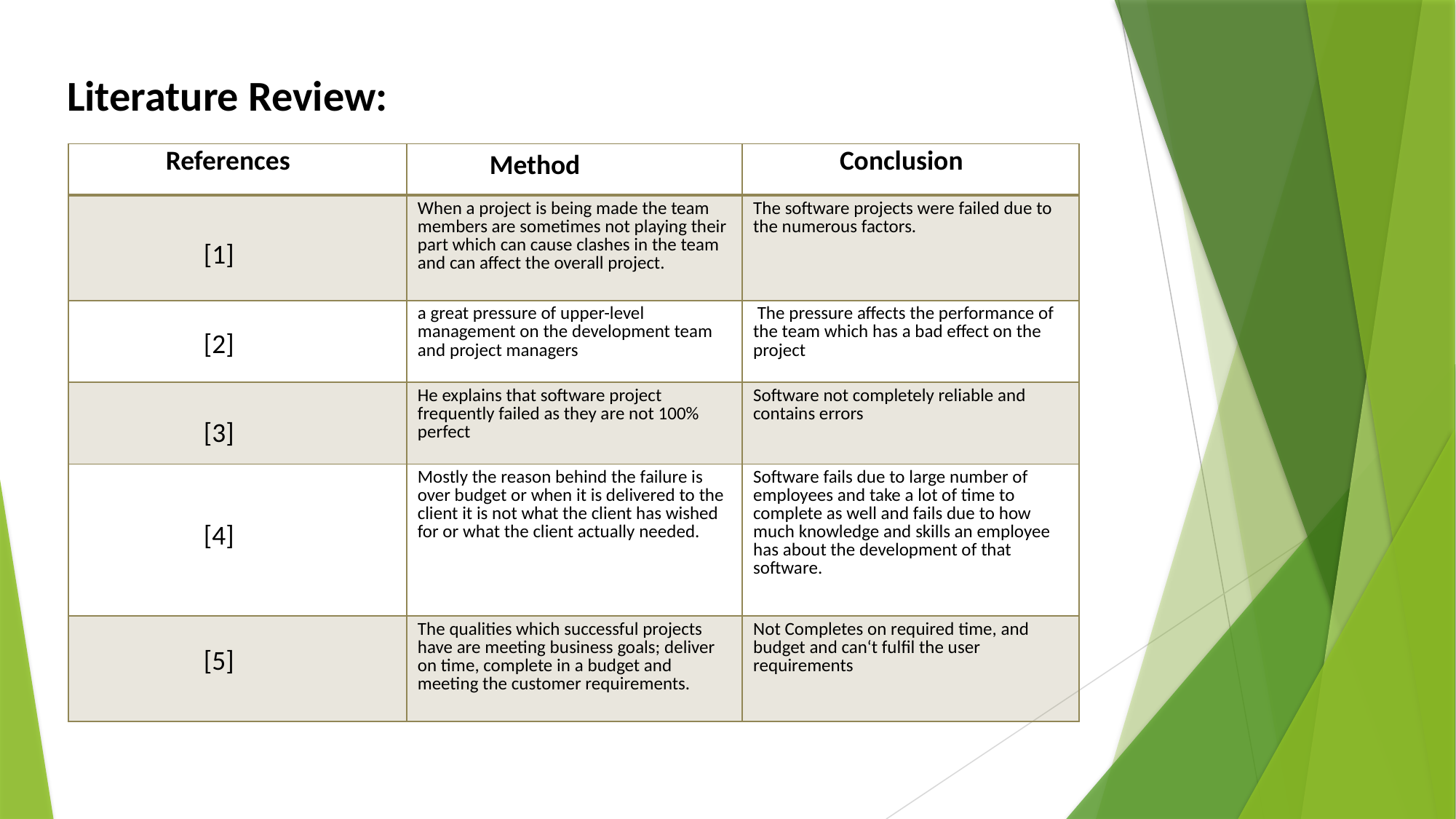

Literature Review:

| References | Method | Conclusion |
| --- | --- | --- |
|  | When a project is being made the team members are sometimes not playing their part which can cause clashes in the team and can affect the overall project. | The software projects were failed due to the numerous factors. |
|  | a great pressure of upper-level management on the development team and project managers | The pressure affects the performance of the team which has a bad effect on the project |
|  | He explains that software project frequently failed as they are not 100% perfect | Software not completely reliable and contains errors |
|  | Mostly the reason behind the failure is over budget or when it is delivered to the client it is not what the client has wished for or what the client actually needed. | Software fails due to large number of employees and take a lot of time to complete as well and fails due to how much knowledge and skills an employee has about the development of that software. |
|  | The qualities which successful projects have are meeting business goals; deliver on time, complete in a budget and meeting the customer requirements. | Not Completes on required time, and budget and can‘t fulfil the user requirements |
[1]
[2]
[3]
[4]
[5]